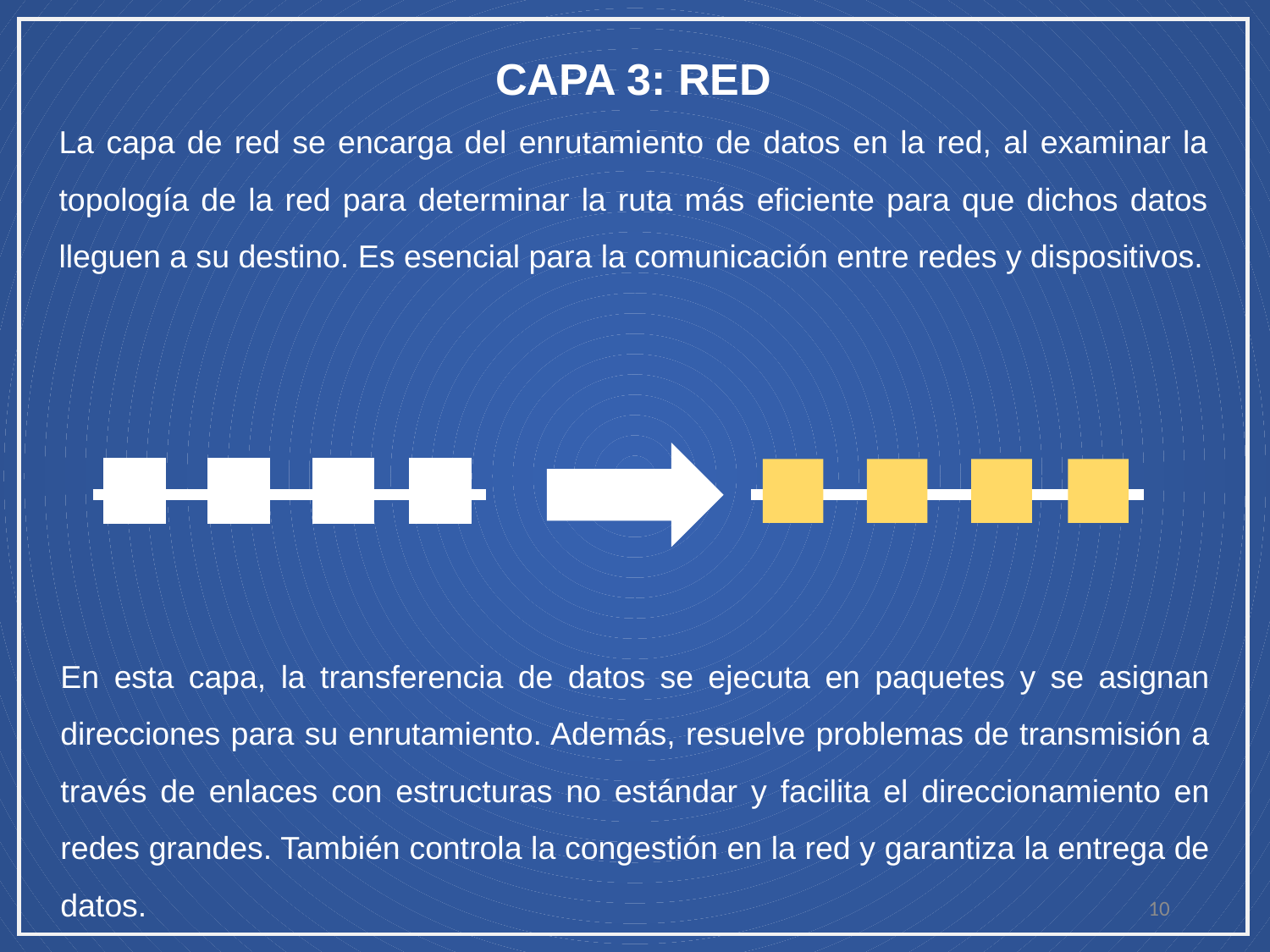

CAPA 3: RED
La capa de red se encarga del enrutamiento de datos en la red, al examinar la topología de la red para determinar la ruta más eficiente para que dichos datos lleguen a su destino. Es esencial para la comunicación entre redes y dispositivos.

En esta capa, la transferencia de datos se ejecuta en paquetes y se asignan direcciones para su enrutamiento. Además, resuelve problemas de transmisión a través de enlaces con estructuras no estándar y facilita el direccionamiento en redes grandes. También controla la congestión en la red y garantiza la entrega de datos.
10